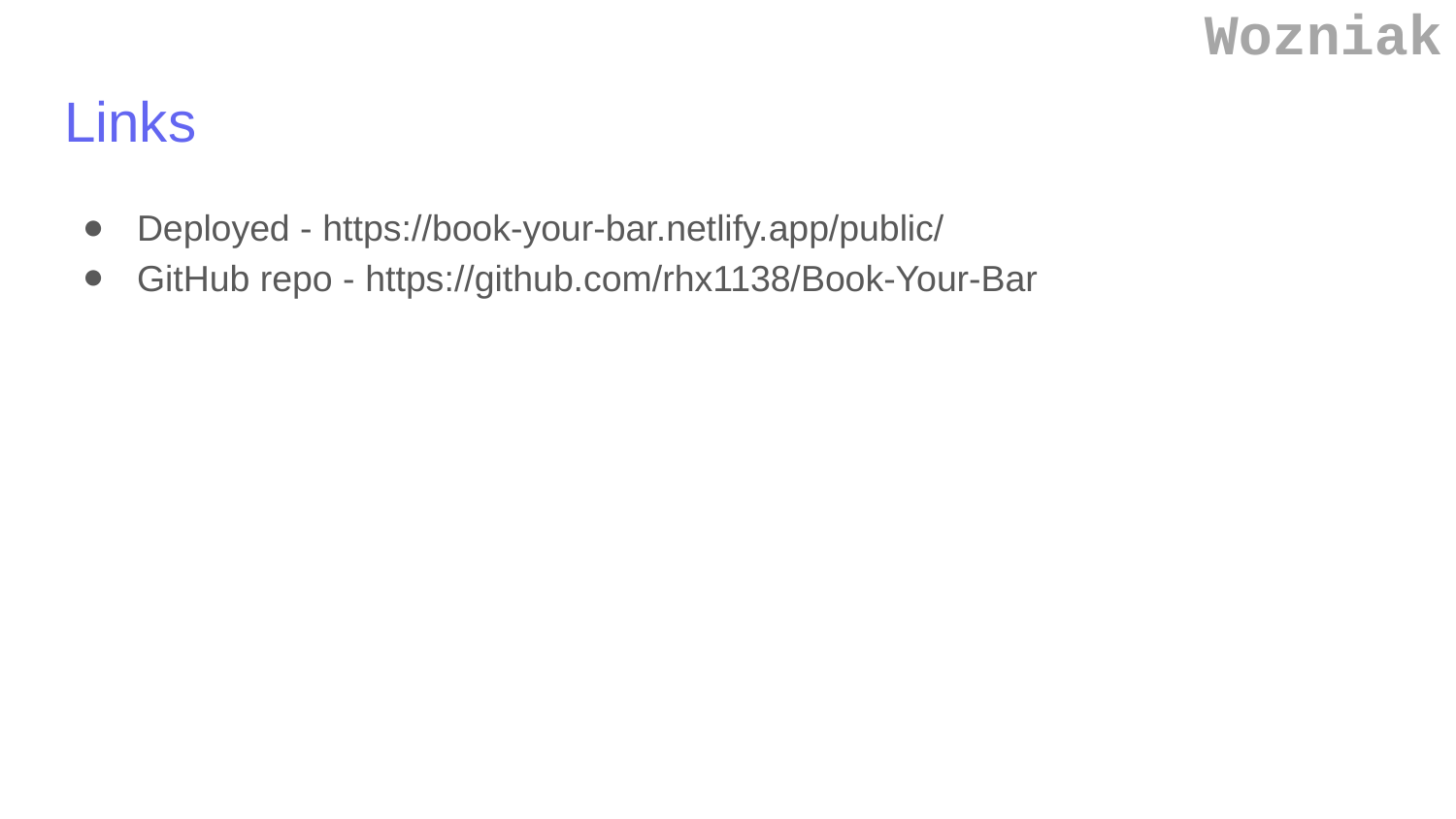

Wozniak
# Links
Deployed - https://book-your-bar.netlify.app/public/
GitHub repo - https://github.com/rhx1138/Book-Your-Bar